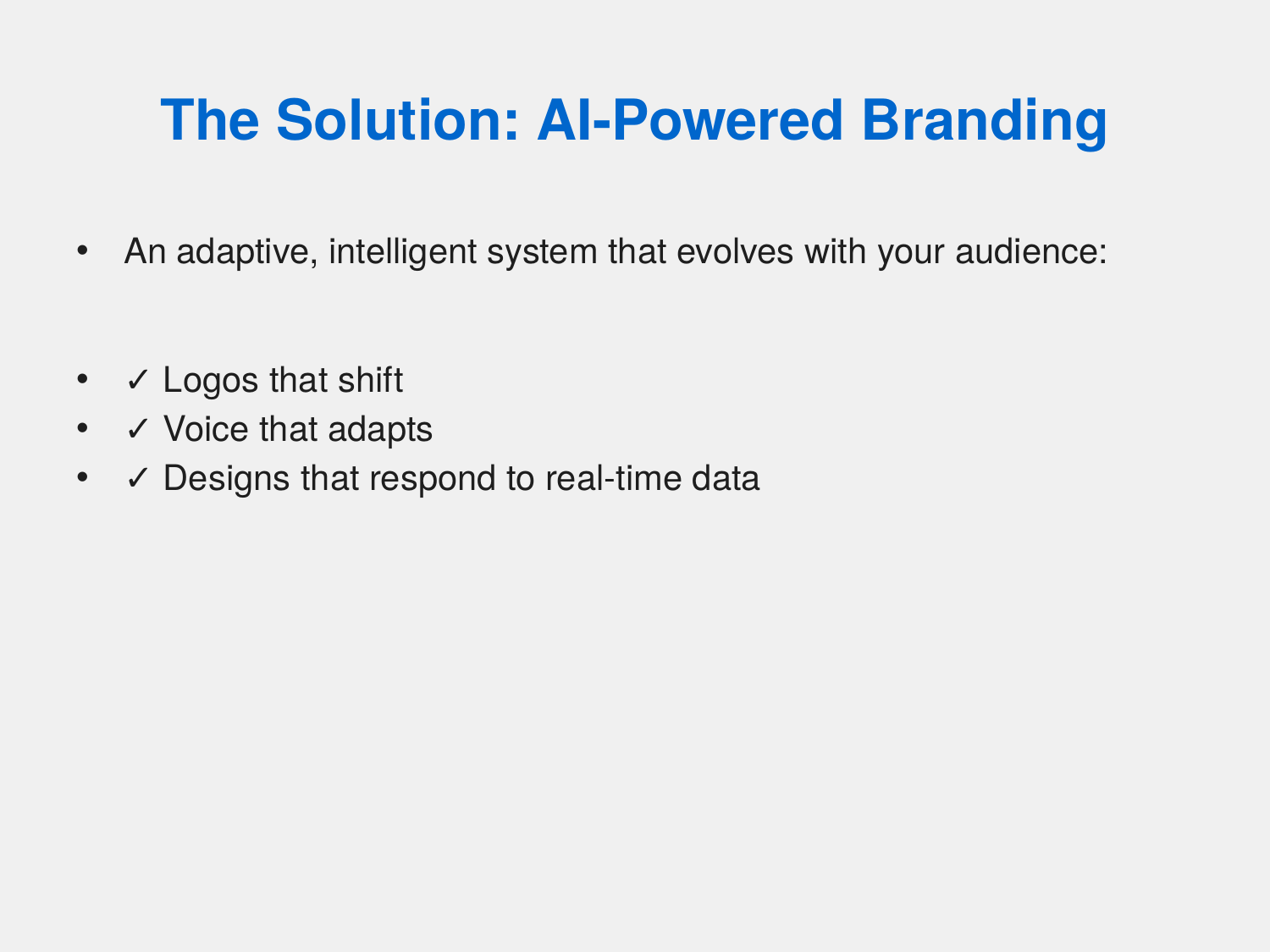

# The Solution: AI-Powered Branding
An adaptive, intelligent system that evolves with your audience:

✓ Logos that shift
✓ Voice that adapts
✓ Designs that respond to real-time data